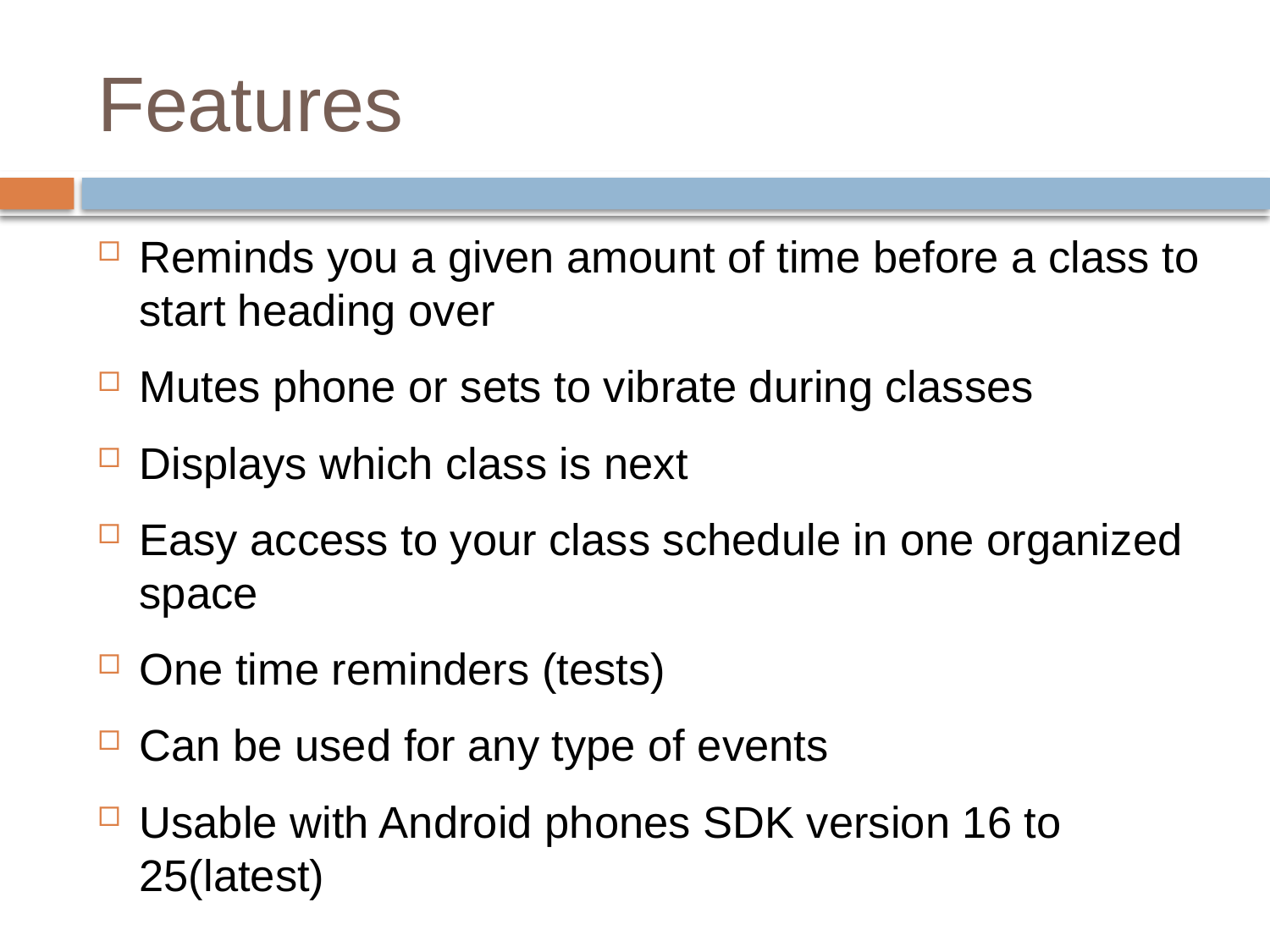

# Features
Reminds you a given amount of time before a class to start heading over
Mutes phone or sets to vibrate during classes
Displays which class is next
Easy access to your class schedule in one organized space
One time reminders (tests)
Can be used for any type of events
Usable with Android phones SDK version 16 to 25(latest)